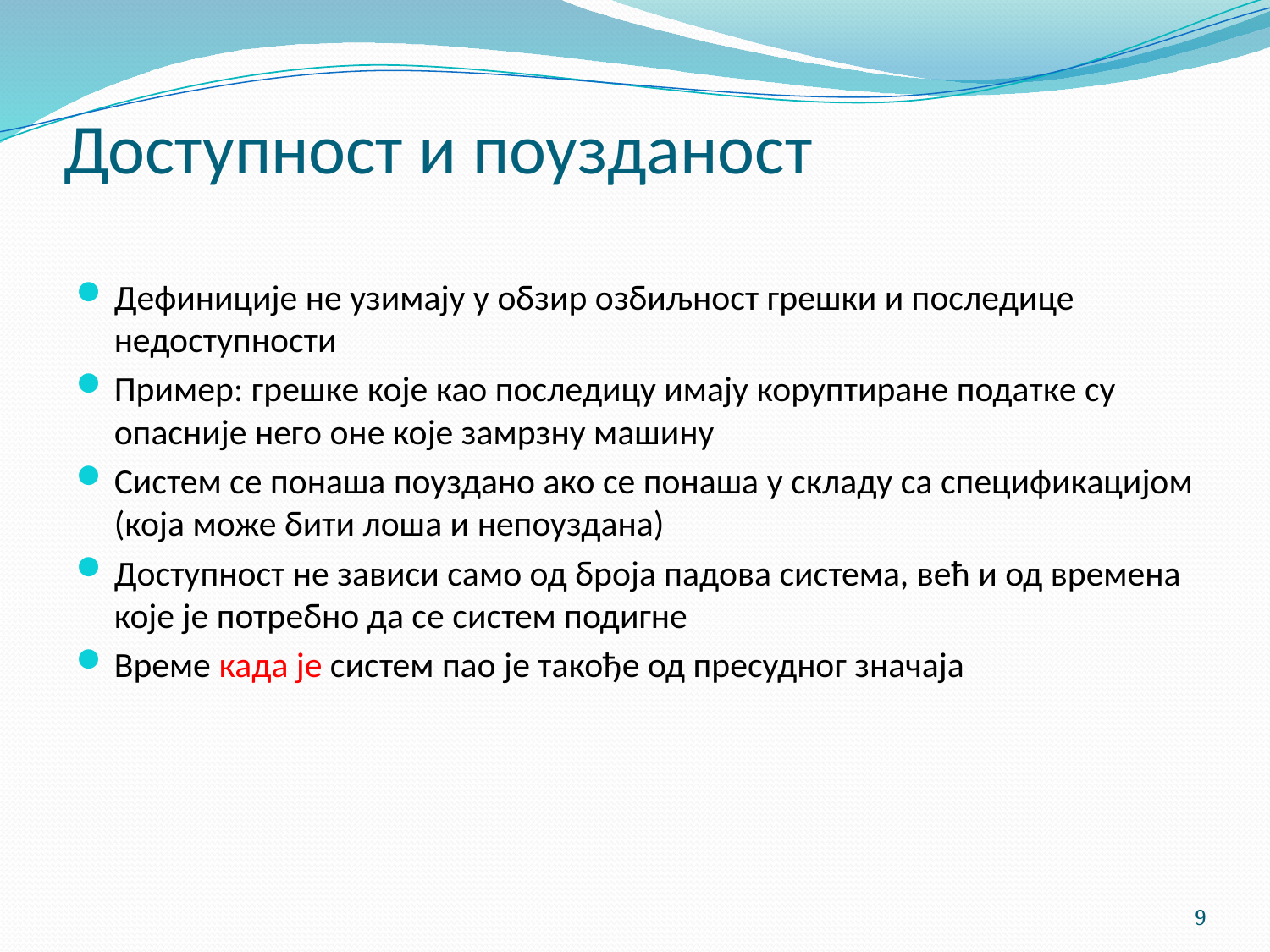

# Доступност и поузданост
Дефиниције не узимају у обзир озбиљност грешки и последице недоступности
Пример: грешке које као последицу имају коруптиране податке су опасније него оне које замрзну машину
Систем се понаша поуздано ако се понаша у складу са спецификацијом (која може бити лоша и непоуздана)
Доступност не зависи само од броја падова система, већ и од времена које је потребно да се систем подигне
Време када је систем пао је такође од пресудног значаја

9